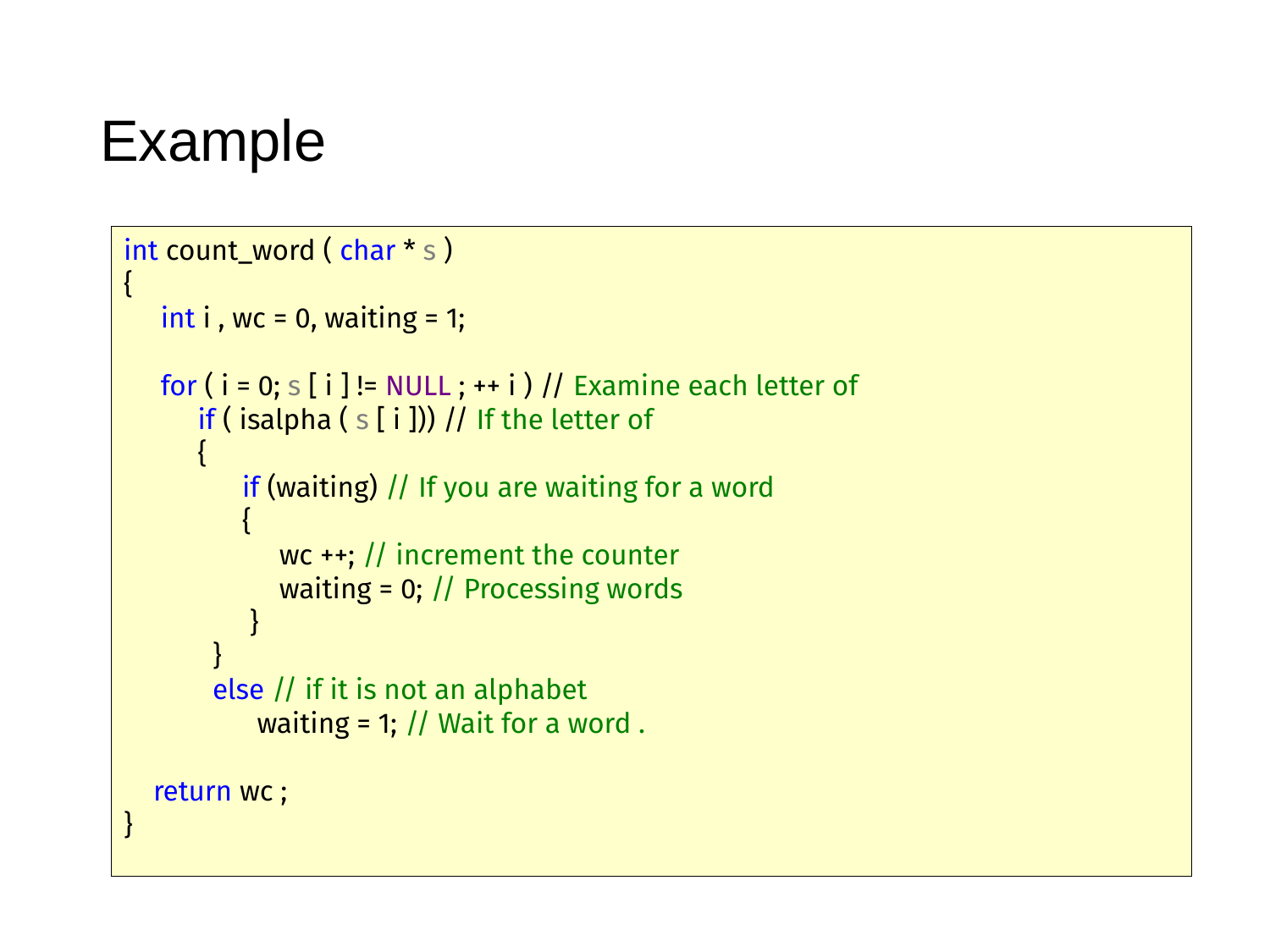

# Example
int count_word ( char * s )
{
     int i , wc = 0, waiting = 1;

     for ( i = 0; s [ i ] != NULL ; ++ i ) // Examine each letter of
          if ( isalpha ( s [ i ])) // If the letter of
          {
                if (waiting) // If you are waiting for a word
                {
                     wc ++; // increment the counter
                     waiting = 0; // Processing words
                 }
            }
            else // if it is not an alphabet
                  waiting = 1; // Wait for a word .

    return wc ;
}